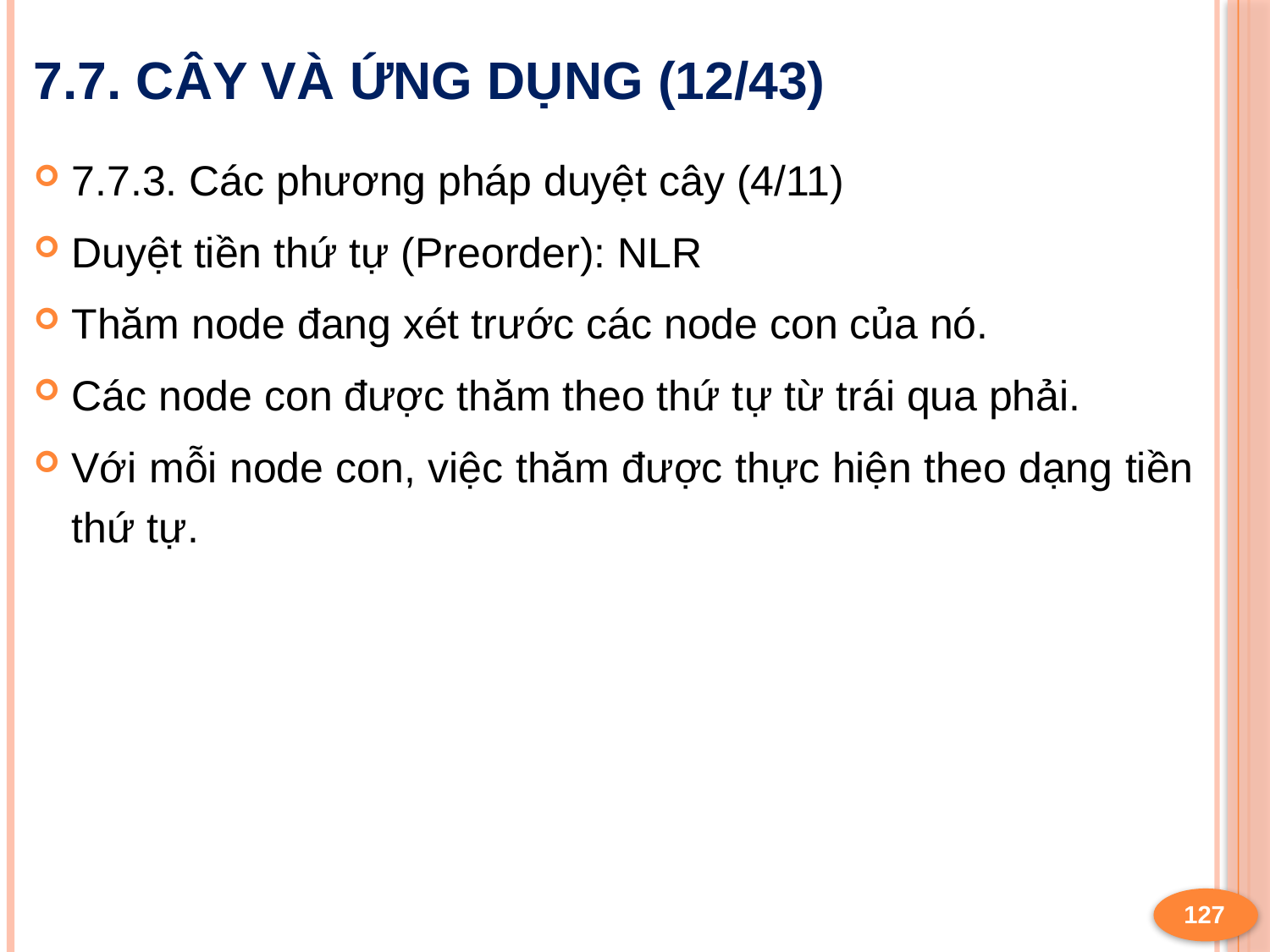

# 7.7. Cây và ứng dụng (12/43)
7.7.3. Các phương pháp duyệt cây (4/11)
Duyệt tiền thứ tự (Preorder): NLR
Thăm node đang xét trước các node con của nó.
Các node con được thăm theo thứ tự từ trái qua phải.
Với mỗi node con, việc thăm được thực hiện theo dạng tiền thứ tự.
127